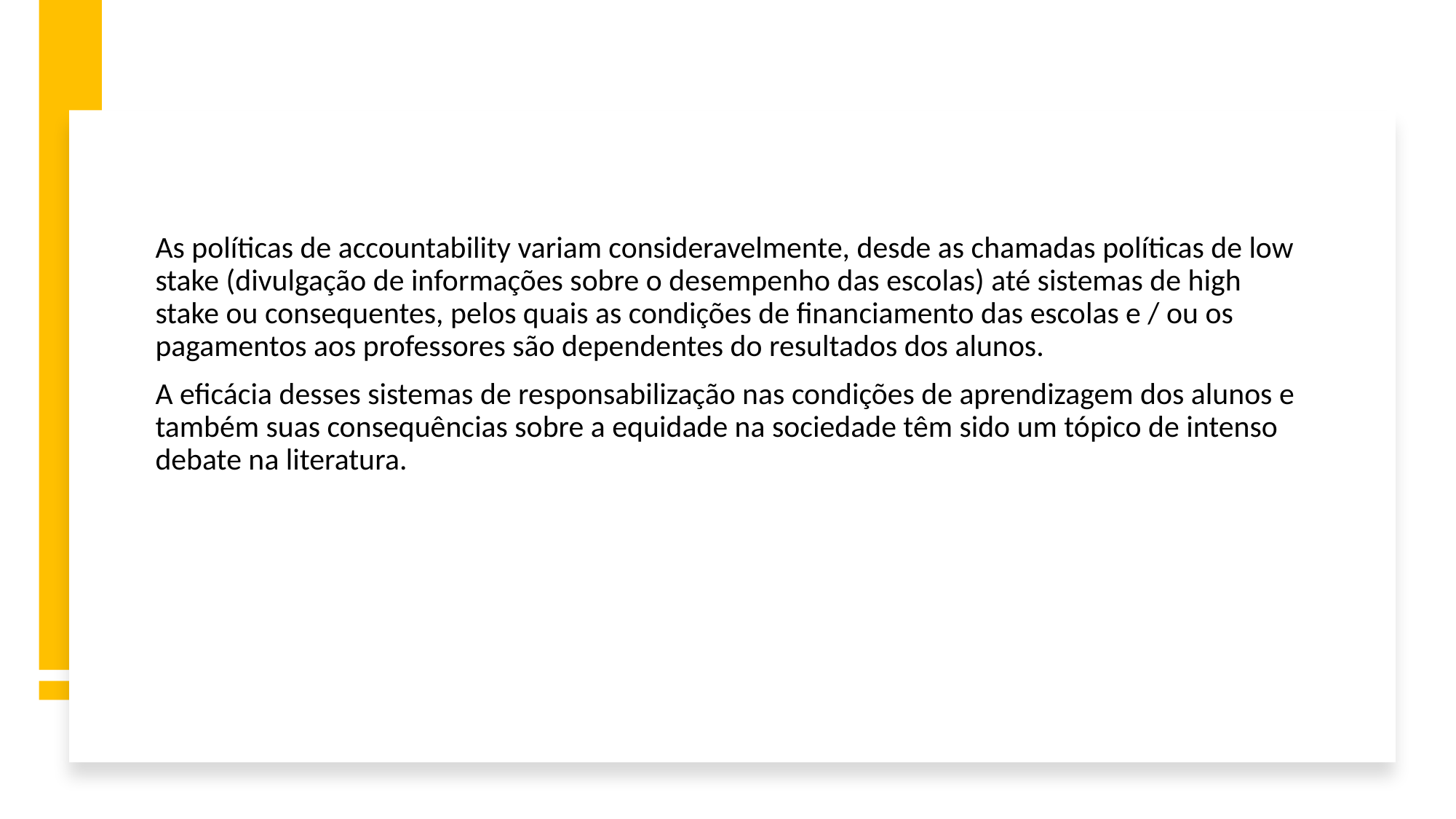

As políticas de accountability variam consideravelmente, desde as chamadas políticas de low stake (divulgação de informações sobre o desempenho das escolas) até sistemas de high stake ou consequentes, pelos quais as condições de financiamento das escolas e / ou os pagamentos aos professores são dependentes do resultados dos alunos.
A eficácia desses sistemas de responsabilização nas condições de aprendizagem dos alunos e também suas consequências sobre a equidade na sociedade têm sido um tópico de intenso debate na literatura.